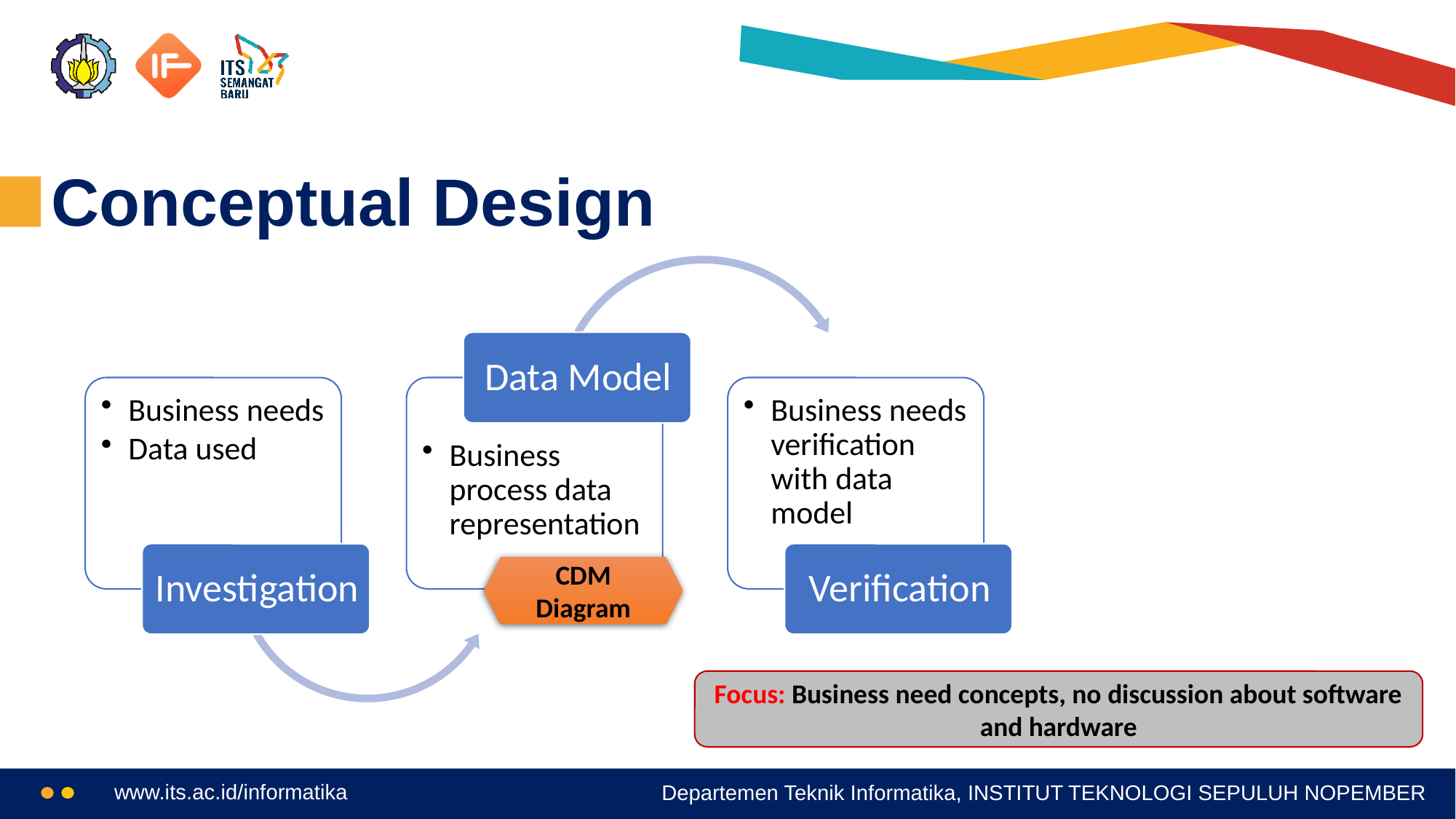

# Conceptual Design
Business needs
Data used
Investigation
Business process data representation
Data Model
Business needs verification with data model
Verification

CDM Diagram
Focus: Business need concepts, no discussion about software and hardware